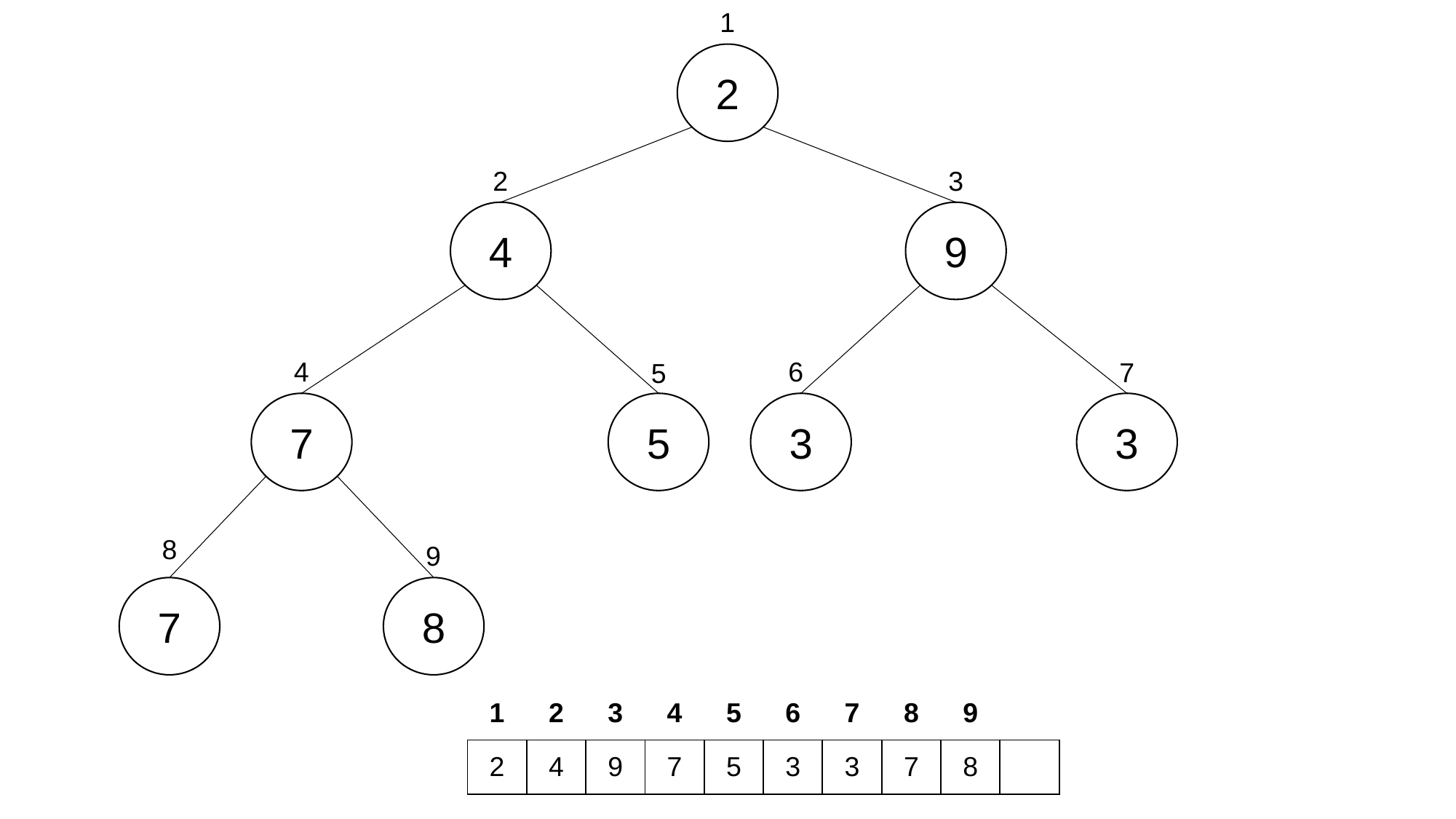

1
2
2
3
9
4
4
6
7
5
7
5
3
3
8
9
7
8
| 1 | 2 | 3 | 4 | 5 | 6 | 7 | 8 | 9 |  |
| --- | --- | --- | --- | --- | --- | --- | --- | --- | --- |
| 2 | 4 | 9 | 7 | 5 | 3 | 3 | 7 | 8 |  |